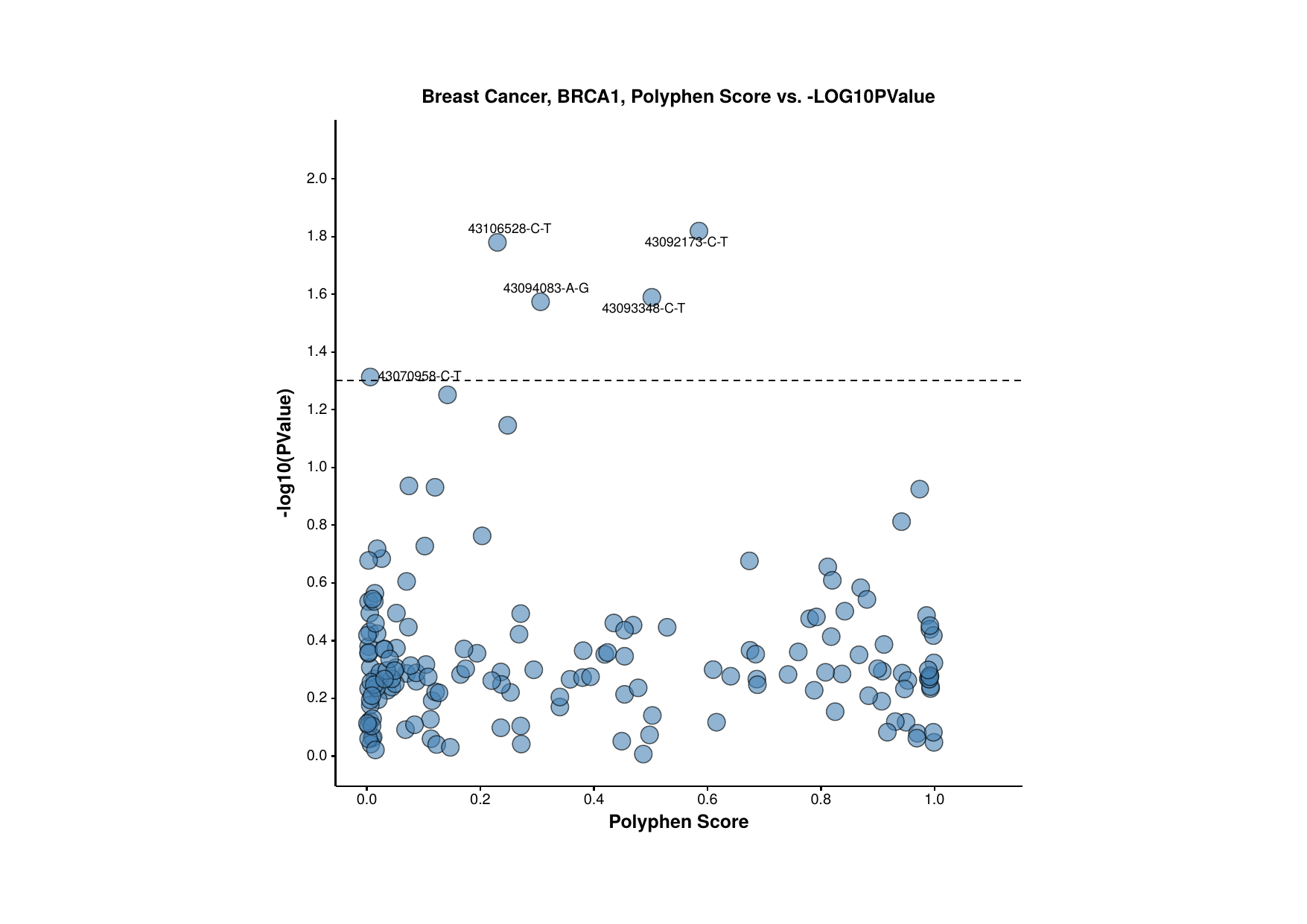

Breast Cancer, BRCA1, Polyphen Score vs. -LOG10PValue

2.0

43106528-C-T
1.8

43092173-C-T
43094083-A-G

1.6

43093348-C-T
1.4

43070958-C-T

1.2

-log10(PValue)
1.0

0.8

0.6

0.4

0.2

0.0

0.6
0.8
0.2
0.4
0.0
1.0
Polyphen Score